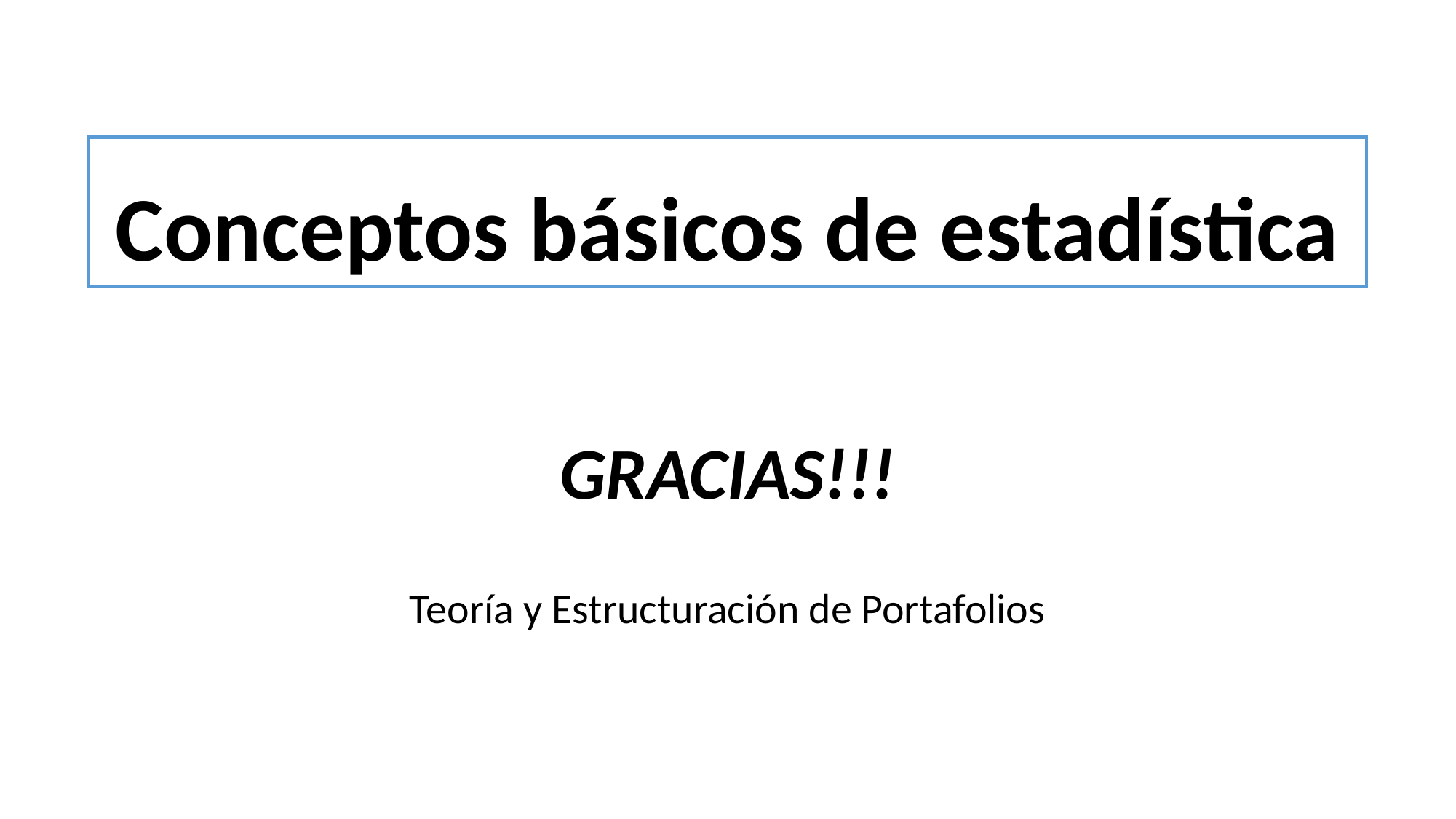

# Conceptos básicos de estadística
GRACIAS!!!
Teoría y Estructuración de Portafolios